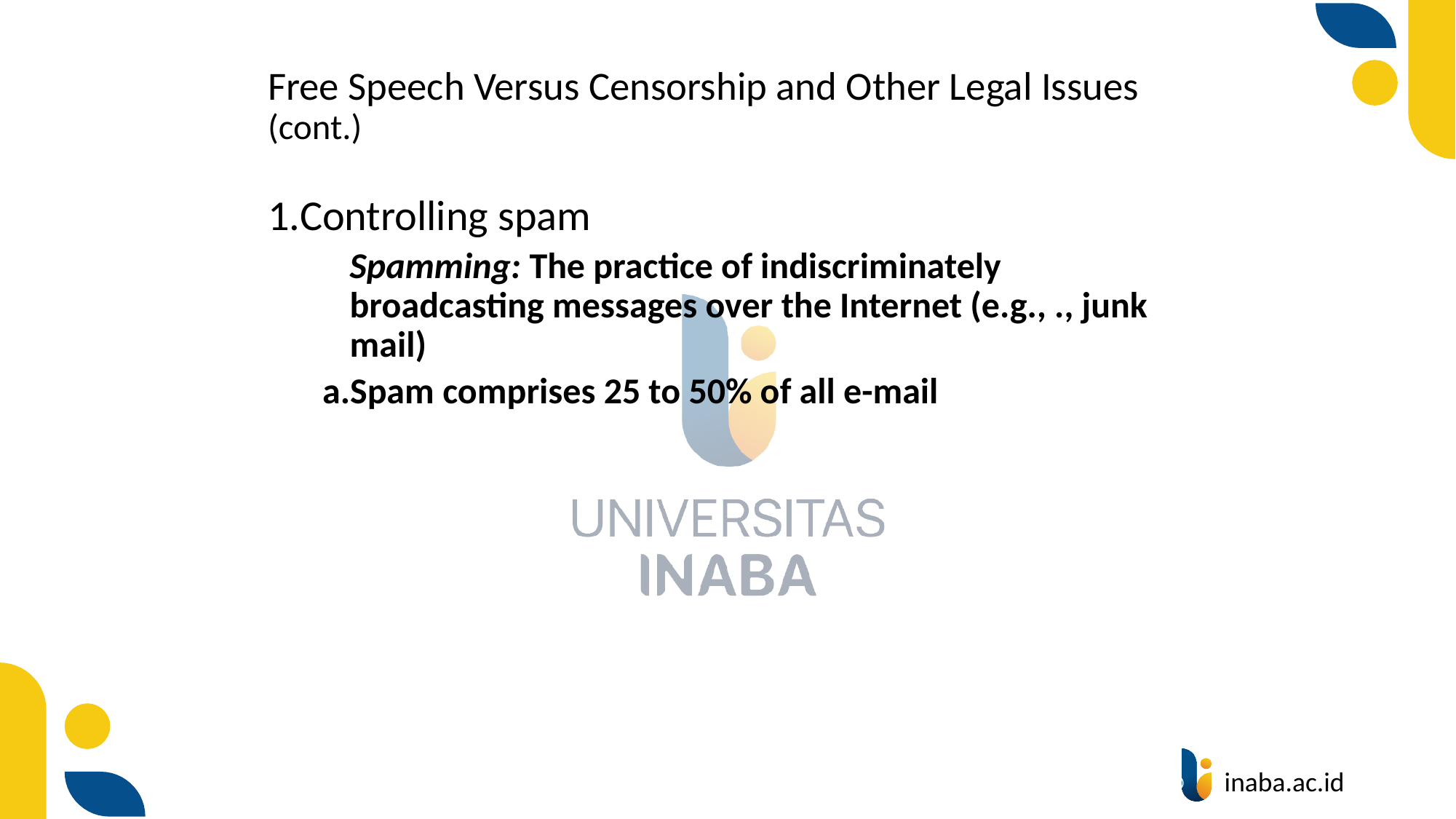

# Free Speech Versus Censorship and Other Legal Issues (cont.)
Controlling spam
	Spamming: The practice of indiscriminately broadcasting messages over the Internet (e.g., ., junk mail)
Spam comprises 25 to 50% of all e-mail
43
© Prentice Hall 2020